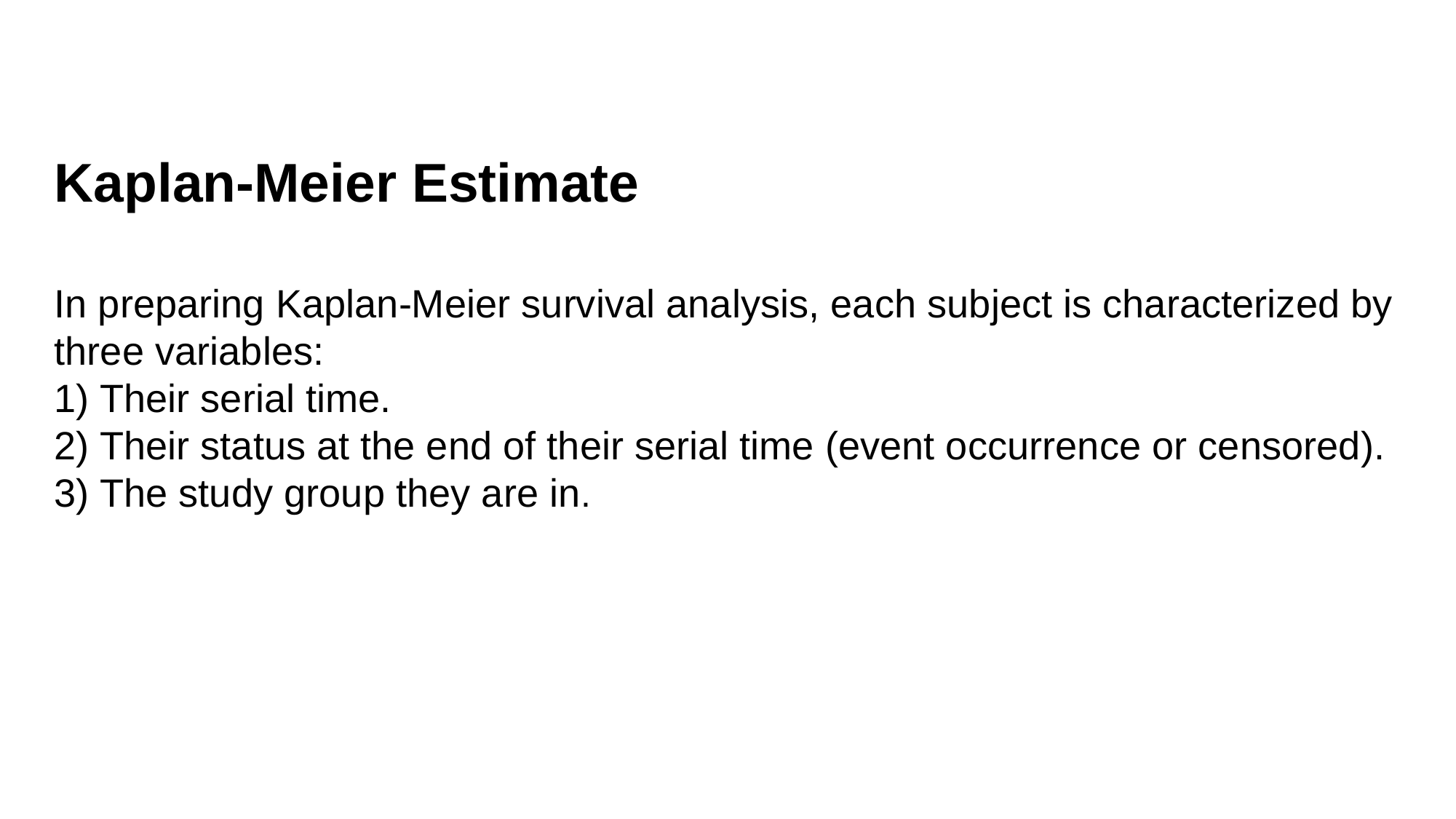

Kaplan-Meier Estimate

In preparing Kaplan-Meier survival analysis, each subject is characterized by three variables:
1) Their serial time.
2) Their status at the end of their serial time (event occurrence or censored).
3) The study group they are in.